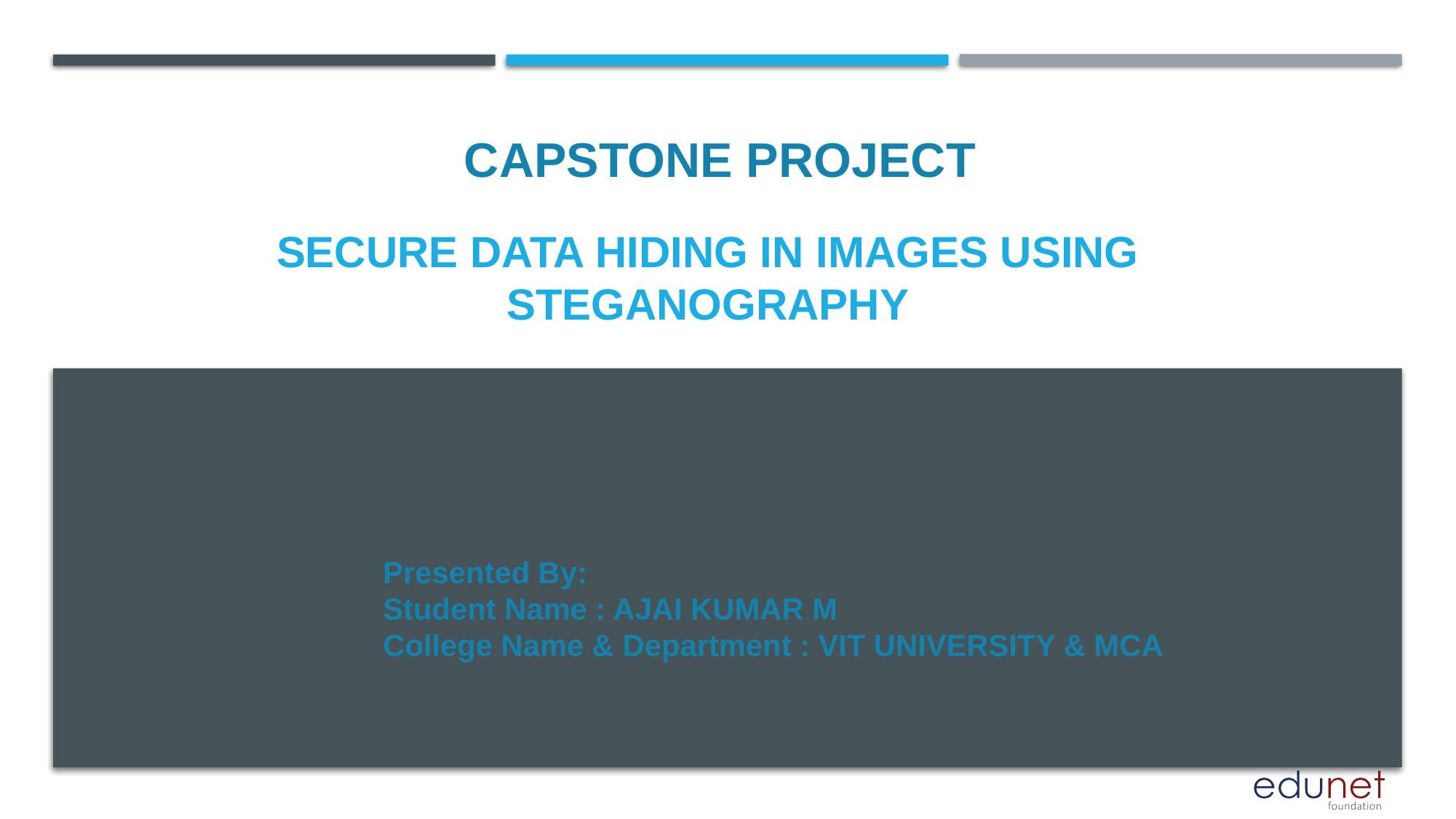

CAPSTONE PROJECT
# SECURE DATA HIDING IN IMAGES USING STEGANOGRAPHY
Presented By:
Student Name : AJAI KUMAR M
College Name & Department : VIT UNIVERSITY & MCA